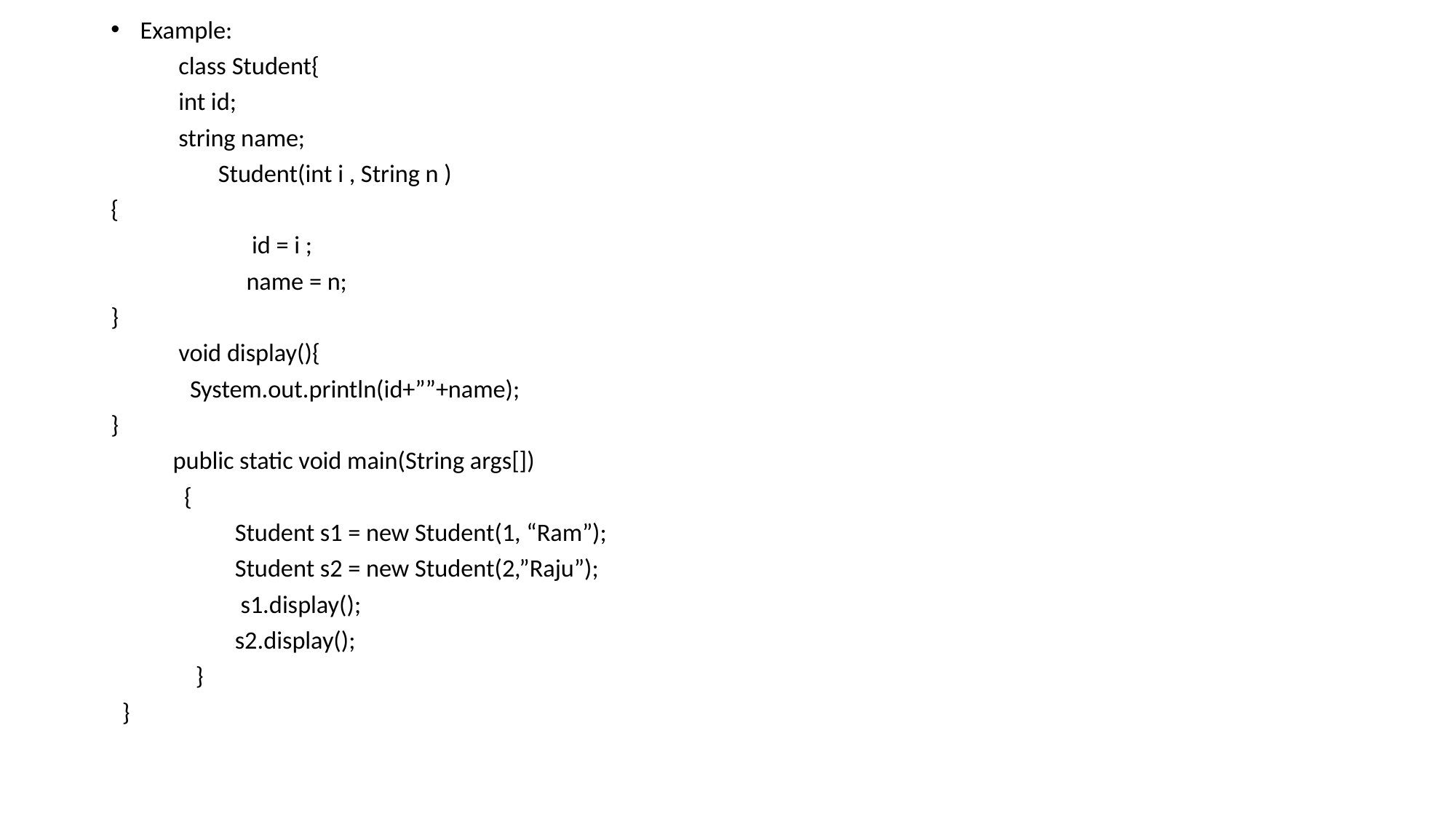

Example:
            class Student{
            int id;
            string name;
                   Student(int i , String n )
{
                         id = i ;
                        name = n;
}
            void display(){
              System.out.println(id+””+name);
}
           public static void main(String args[])
             {
                      Student s1 = new Student(1, “Ram”);
                      Student s2 = new Student(2,”Raju”);
                       s1.display();
                      s2.display();
               }
  }